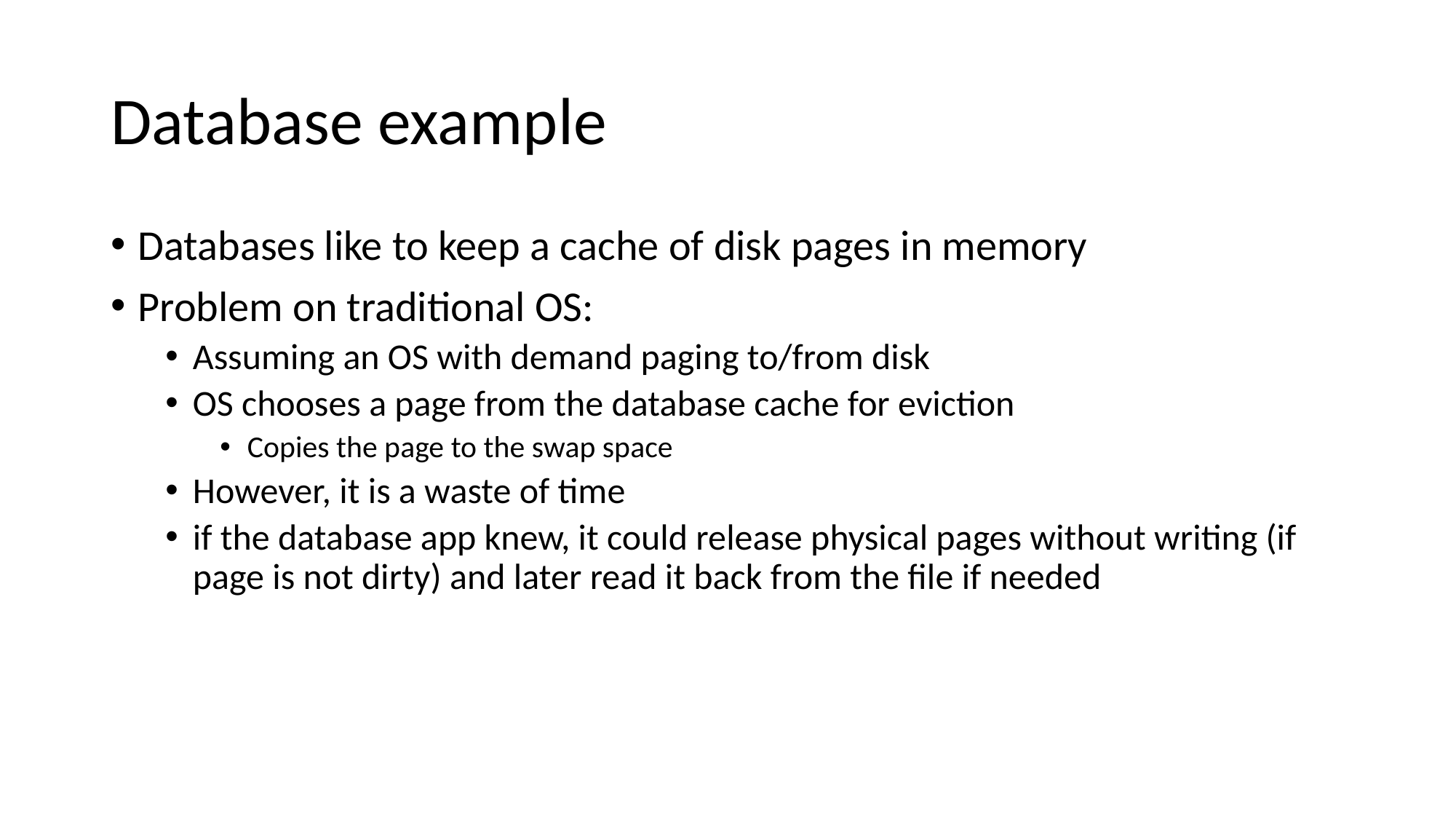

# Database example
Databases like to keep a cache of disk pages in memory
Problem on traditional OS:
Assuming an OS with demand paging to/from disk
OS chooses a page from the database cache for eviction
Copies the page to the swap space
However, it is a waste of time
if the database app knew, it could release physical pages without writing (if page is not dirty) and later read it back from the file if needed